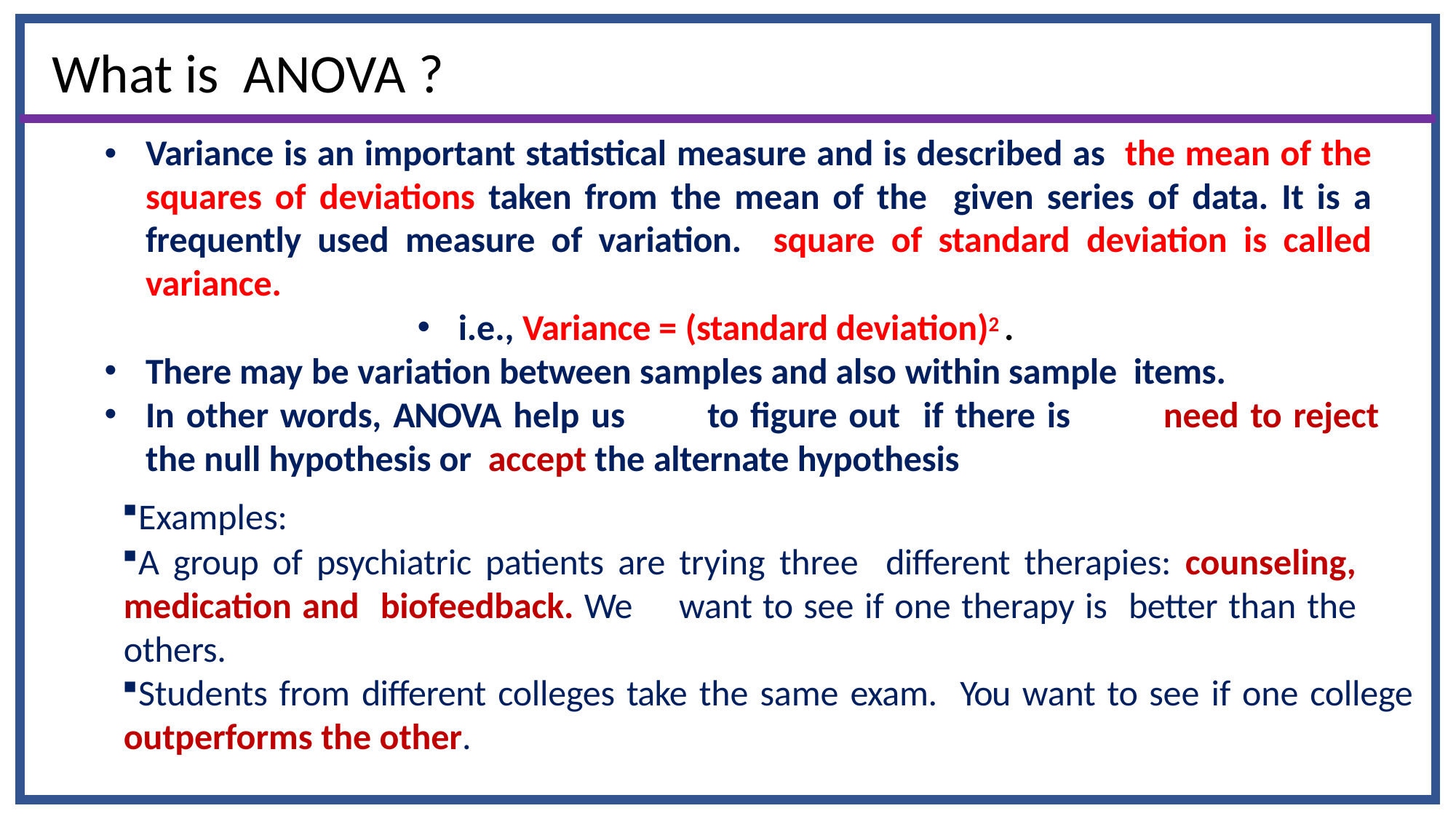

What is  ANOVA ?
Variance is an important statistical measure and is described as  the mean of the squares of deviations taken from the mean of the  given series of data. It is a frequently used measure of variation.  square of standard deviation is called variance.
i.e., Variance = (standard deviation)2 .
There may be variation between samples and also within sample  items.
In other words, ANOVA help us	to figure out  if there is	need to reject the null hypothesis or  accept the alternate hypothesis

Examples:
A group of psychiatric patients are trying three  different therapies: counseling, medication and  biofeedback. We	want to see if one therapy is  better than the others.
Students from different colleges take the same exam.  You want to see if one college outperforms the other.